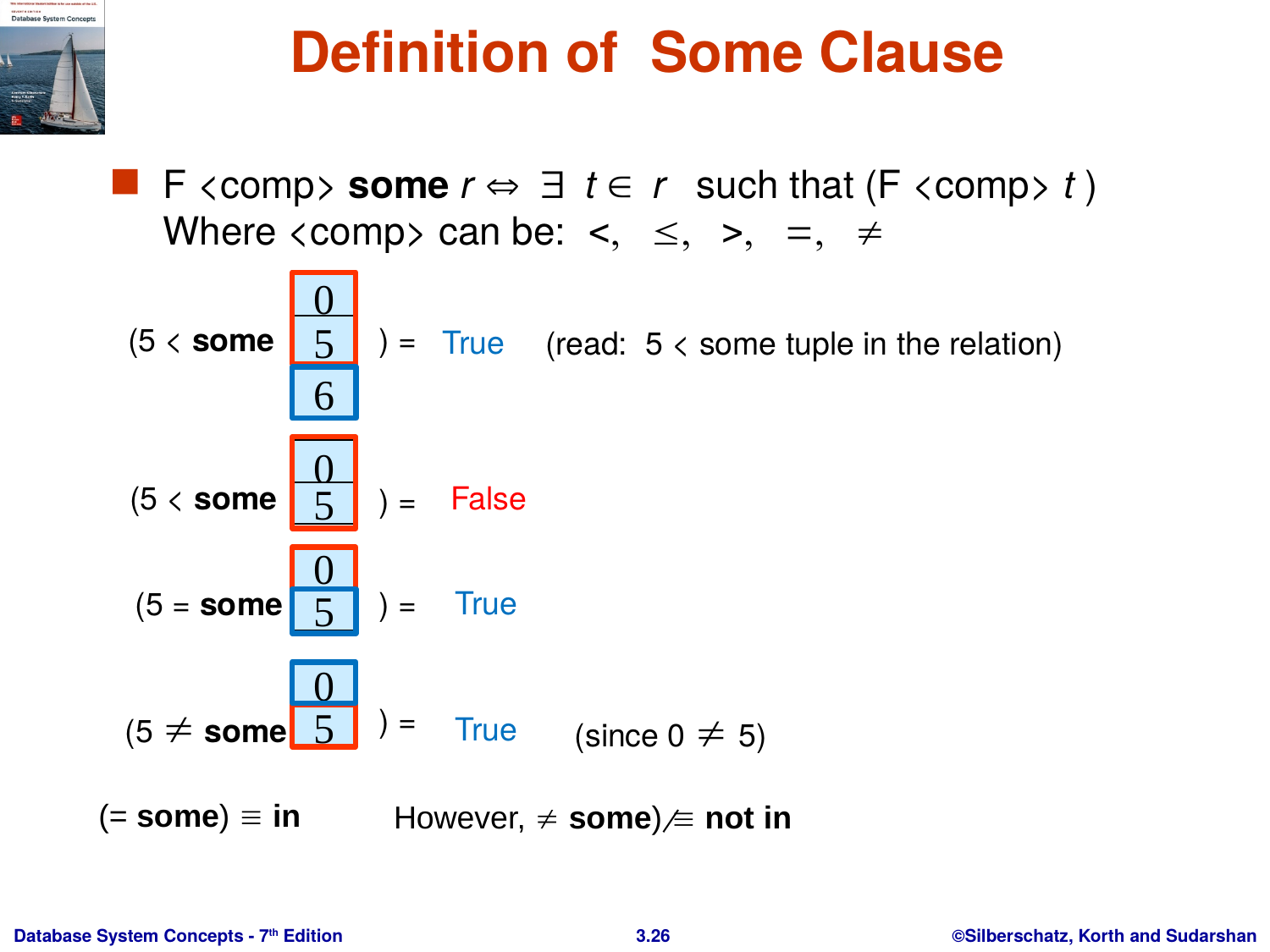

# Definition of  Some Clause
F <comp> some r ⇔ ∃ t ∈ r  such that (F <comp> t )
Where <comp> can be:  <,  ≤,  >,  =,  ≠
0
5
6

(5 < some
) =
True
(read:  5 < some tuple in the relation)

0
False
(5 < some
) =
5
0

True
) =
(5 = some
5

0
(5 ≠ some
) =
(since 0 ≠ 5)
True

5
(= some) ≡ in
However, ≠ some) ≡ not in